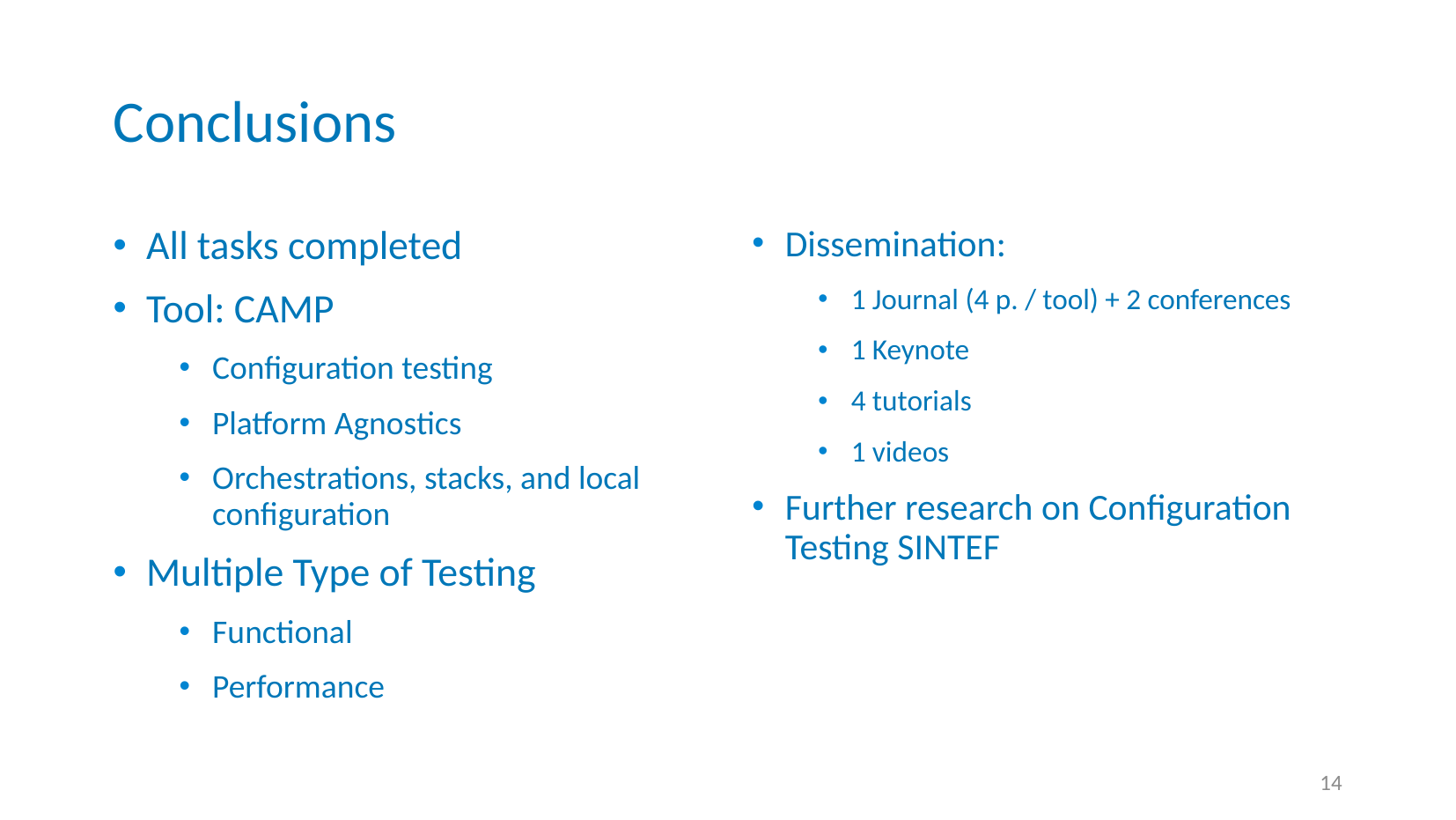

# Conclusions
All tasks completed
Tool: CAMP
Configuration testing
Platform Agnostics
Orchestrations, stacks, and local configuration
Multiple Type of Testing
Functional
Performance

Dissemination:
1 Journal (4 p. / tool) + 2 conferences
1 Keynote
4 tutorials
1 videos
Further research on Configuration Testing SINTEF
14